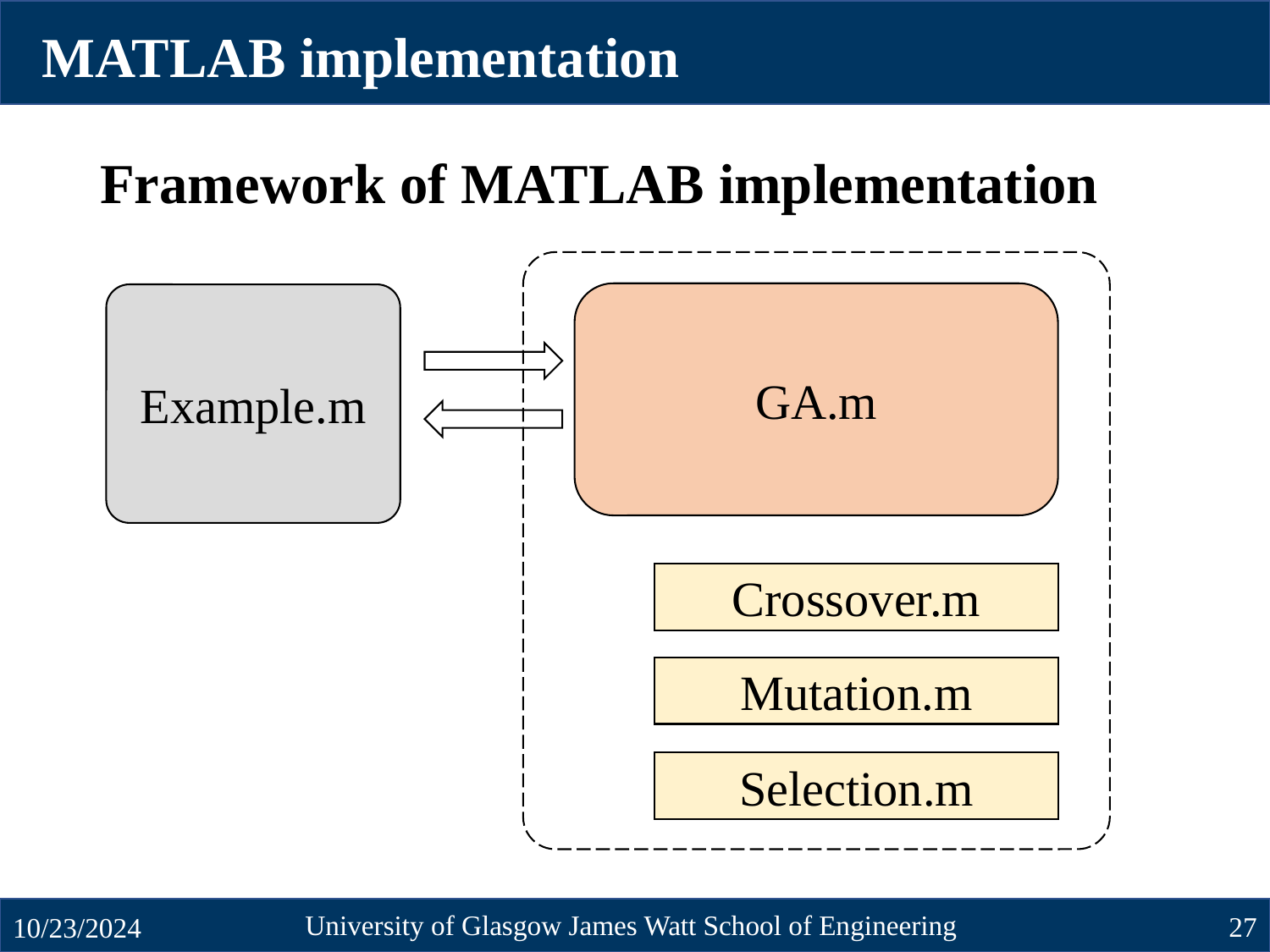

MATLAB implementation
Framework of MATLAB implementation

GA.m
Example.m

Crossover.m
Mutation.m
Selection.m
University of Glasgow James Watt School of Engineering
27
10/23/2024